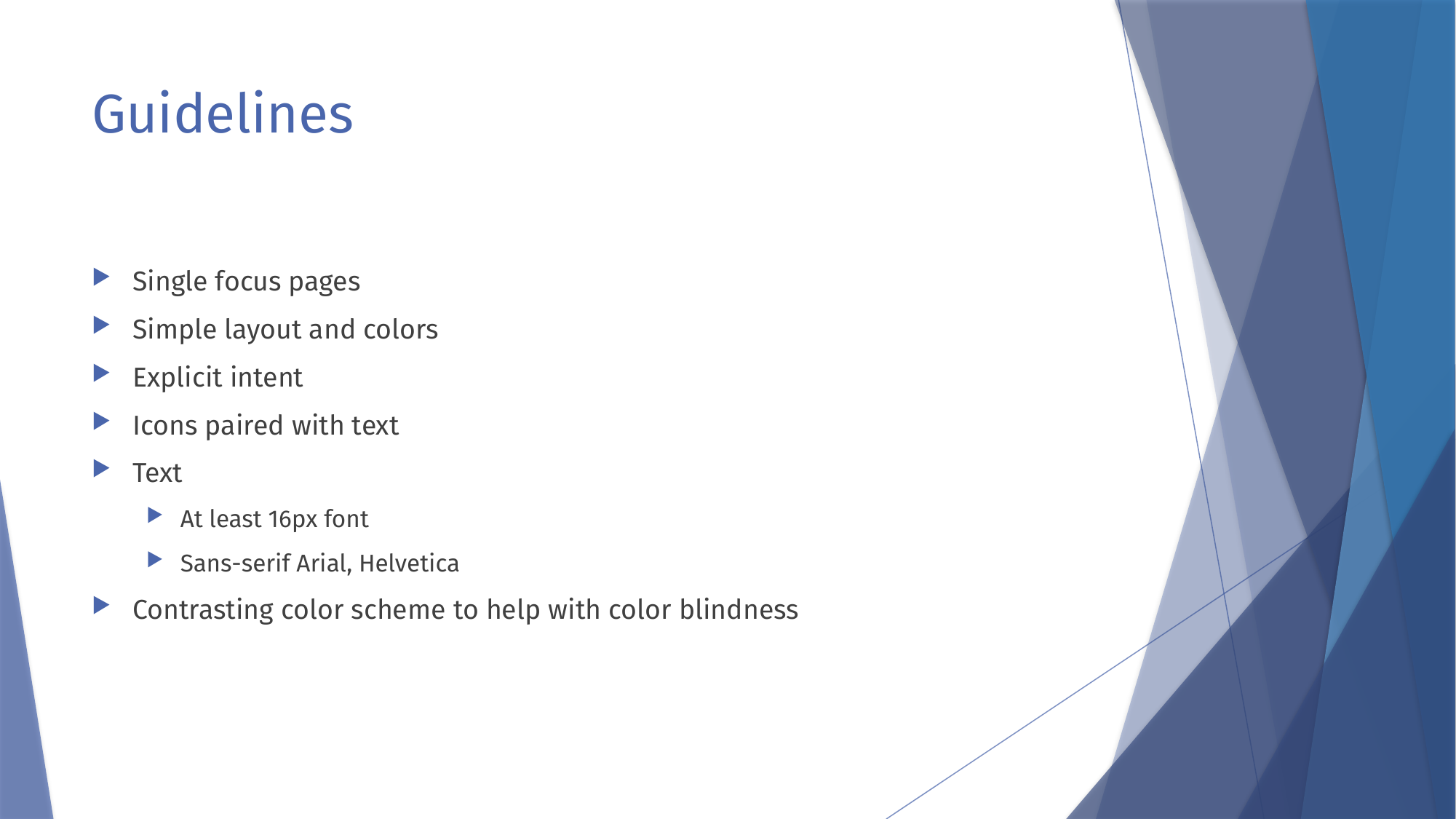

# Guidelines
Single focus pages
Simple layout and colors
Explicit intent
Icons paired with text
Text
At least 16px font
Sans-serif Arial, Helvetica
Contrasting color scheme to help with color blindness